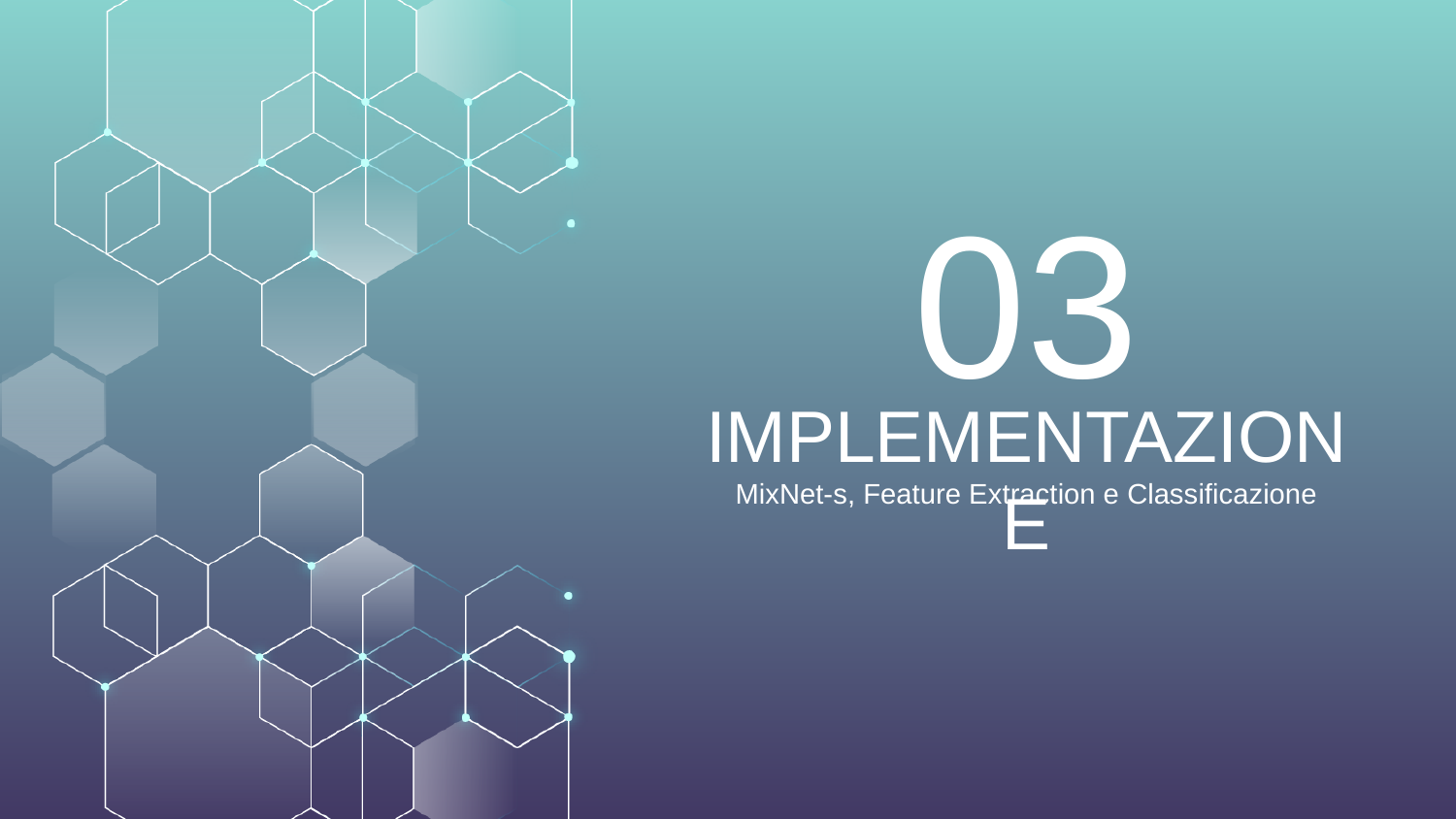

03
# IMPLEMENTAZIONE
MixNet-s, Feature Extraction e Classificazione